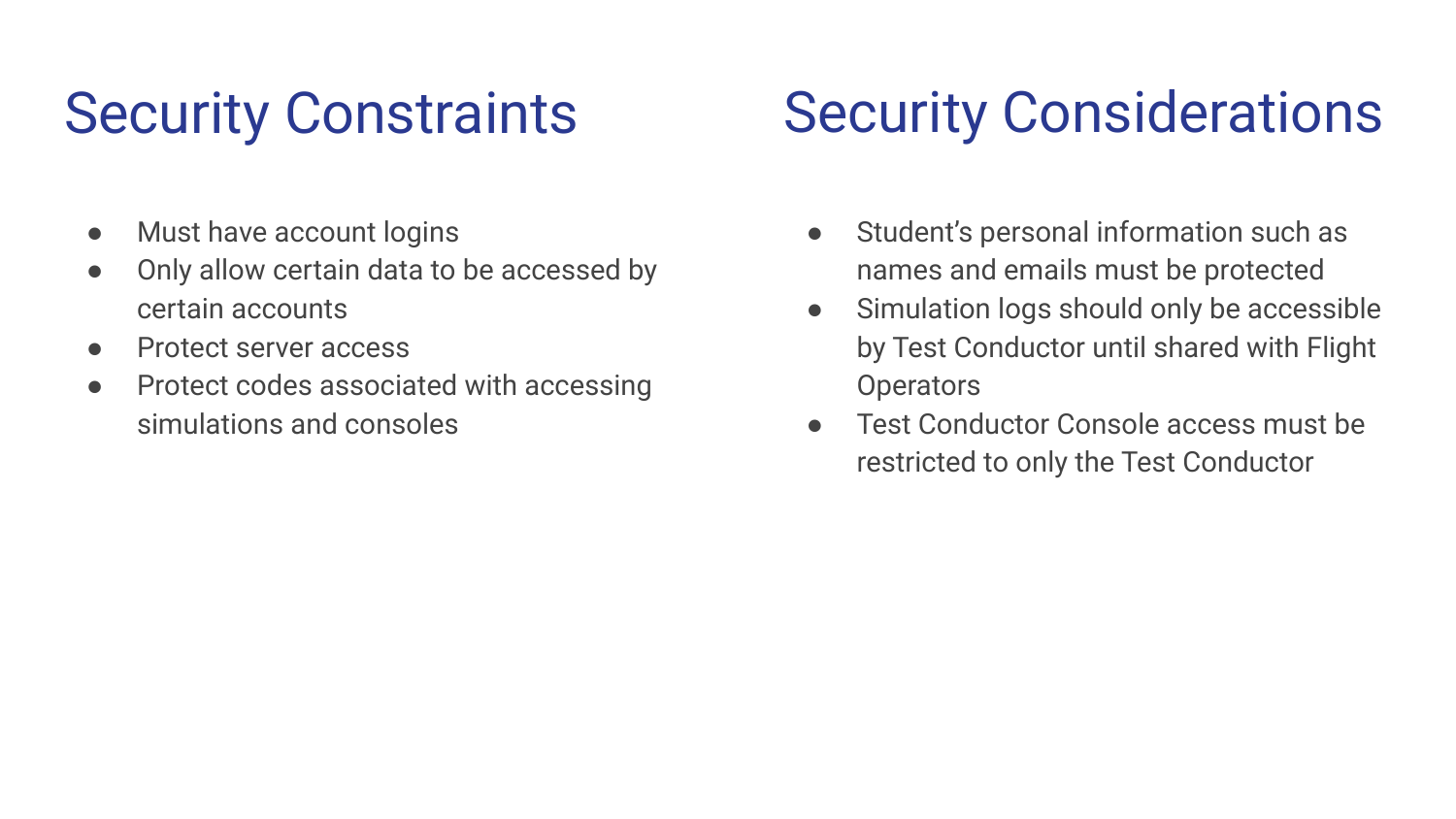

# Security Constraints
Security Considerations
Must have account logins
Only allow certain data to be accessed by certain accounts
Protect server access
Protect codes associated with accessing simulations and consoles
Student’s personal information such as names and emails must be protected
Simulation logs should only be accessible by Test Conductor until shared with Flight Operators
Test Conductor Console access must be restricted to only the Test Conductor